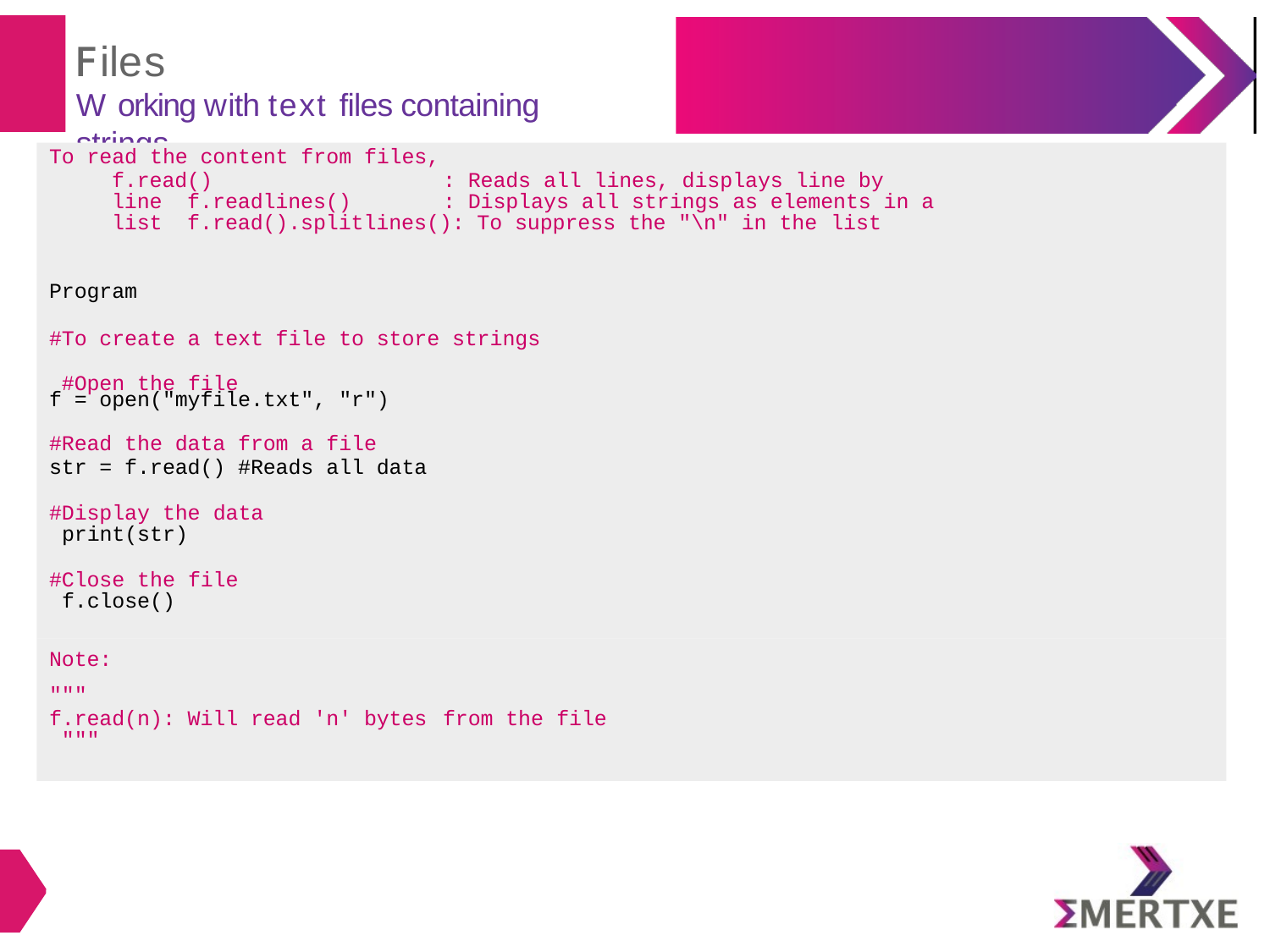

# Files
W orking w ith text files containing strings

To read the content from files,
f.read()	: Reads all lines, displays line by line  f.readlines()	: Displays all strings as elements in a list  f.read().splitlines(): To suppress the "\n" in the list

Program
#To create a text file to store strings  #Open the file
f = open("myfile.txt", "r")

#Read the data from a file
str = f.read() #Reads all data

#Display the data  print(str)

#Close the file  f.close()

Note:

"""
f.read(n): Will read 'n' bytes  """
from the file